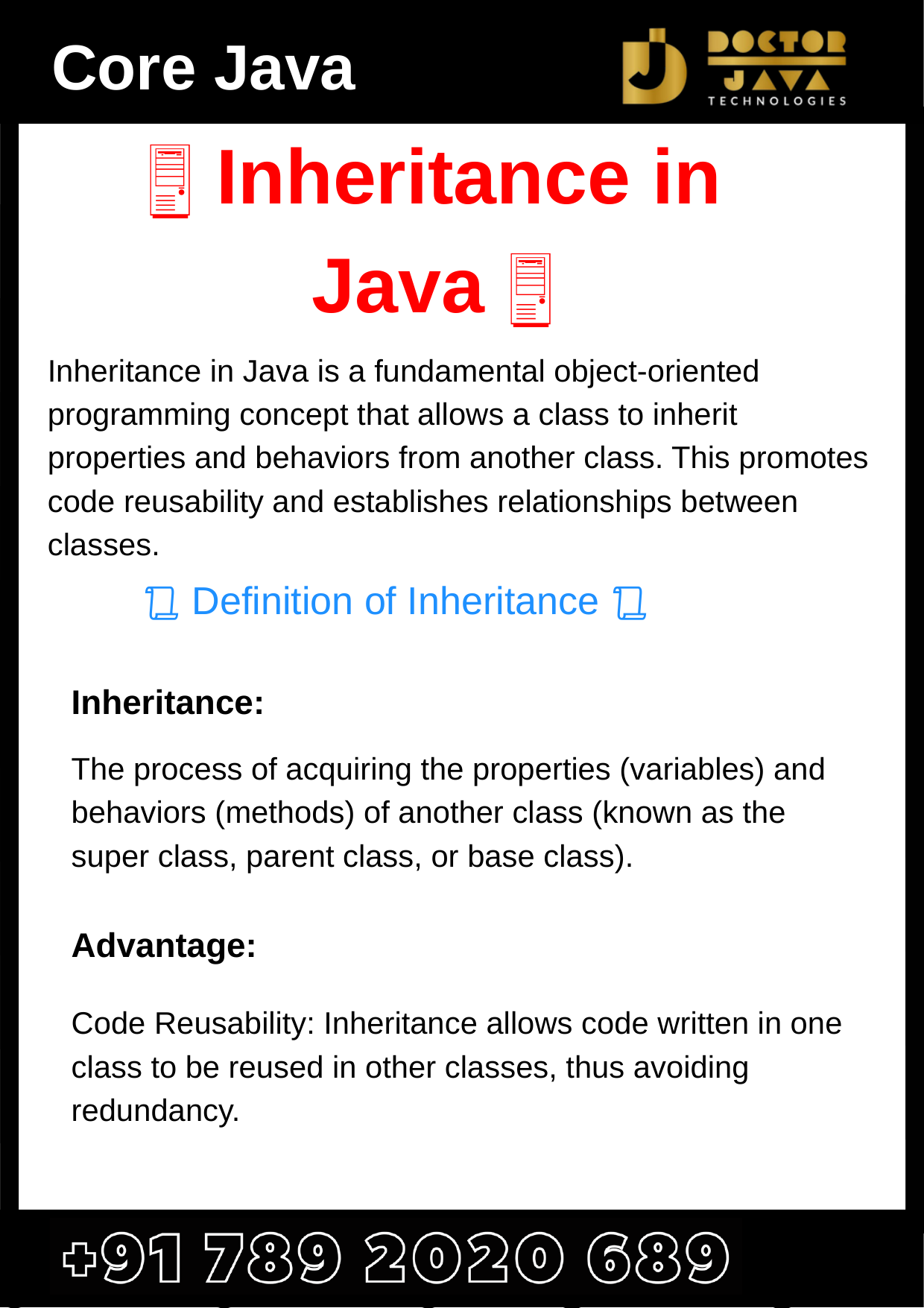

Core Java

🖥️ Inheritance in Java 🖥️
Inheritance in Java is a fundamental object-oriented programming concept that allows a class to inherit properties and behaviors from another class. This promotes code reusability and establishes relationships between classes.
📜 Definition of Inheritance 📜

Inheritance:

The process of acquiring the properties (variables) and behaviors (methods) of another class (known as the super class, parent class, or base class).

Advantage:

Code Reusability: Inheritance allows code written in one class to be reused in other classes, thus avoiding redundancy.